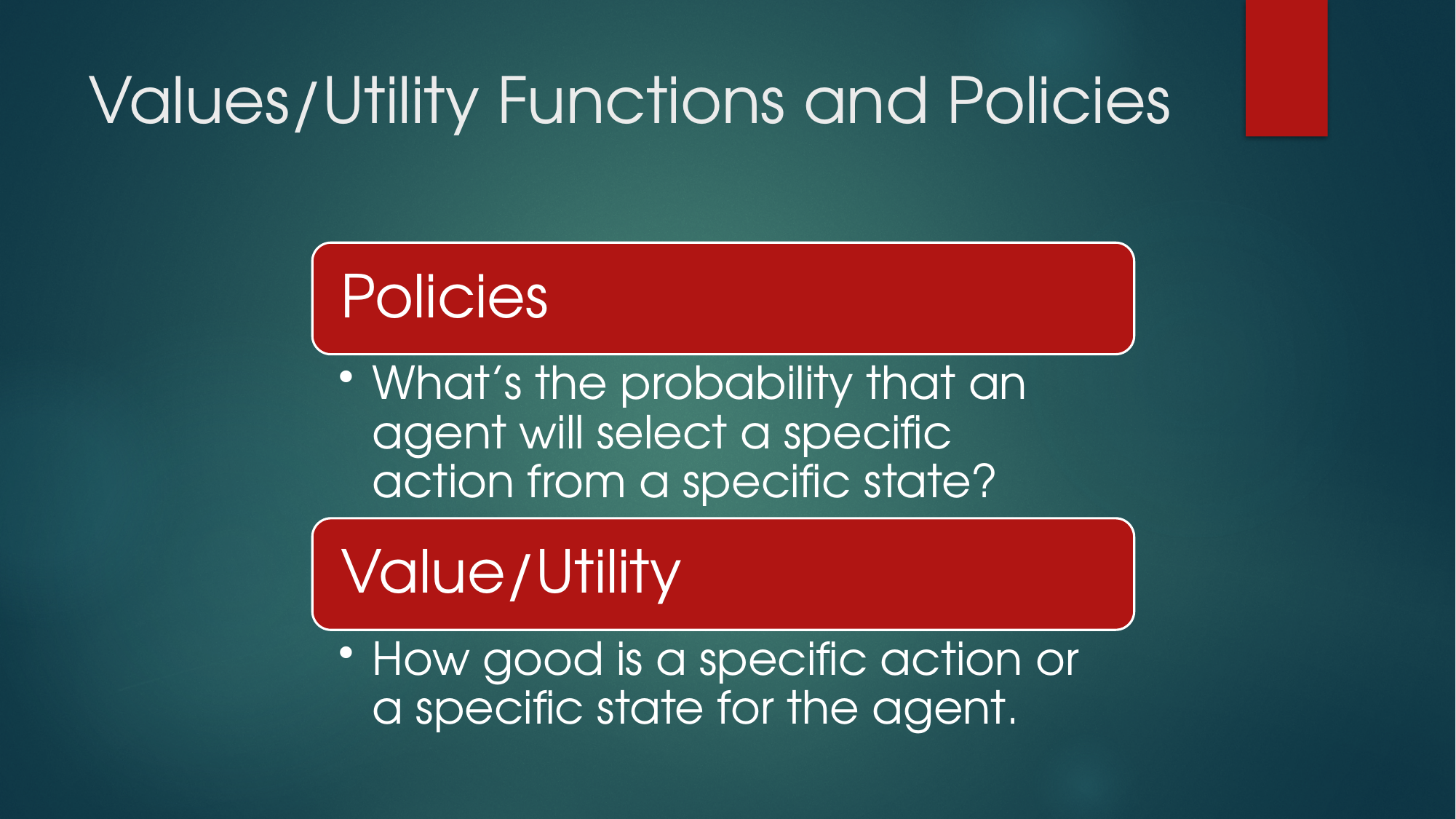

# Values/Utility Functions and Policies
Policies
What’s the probability that an agent will select a specific action from a specific state?
Value/Utility
How good is a specific action or a specific state for the agent.